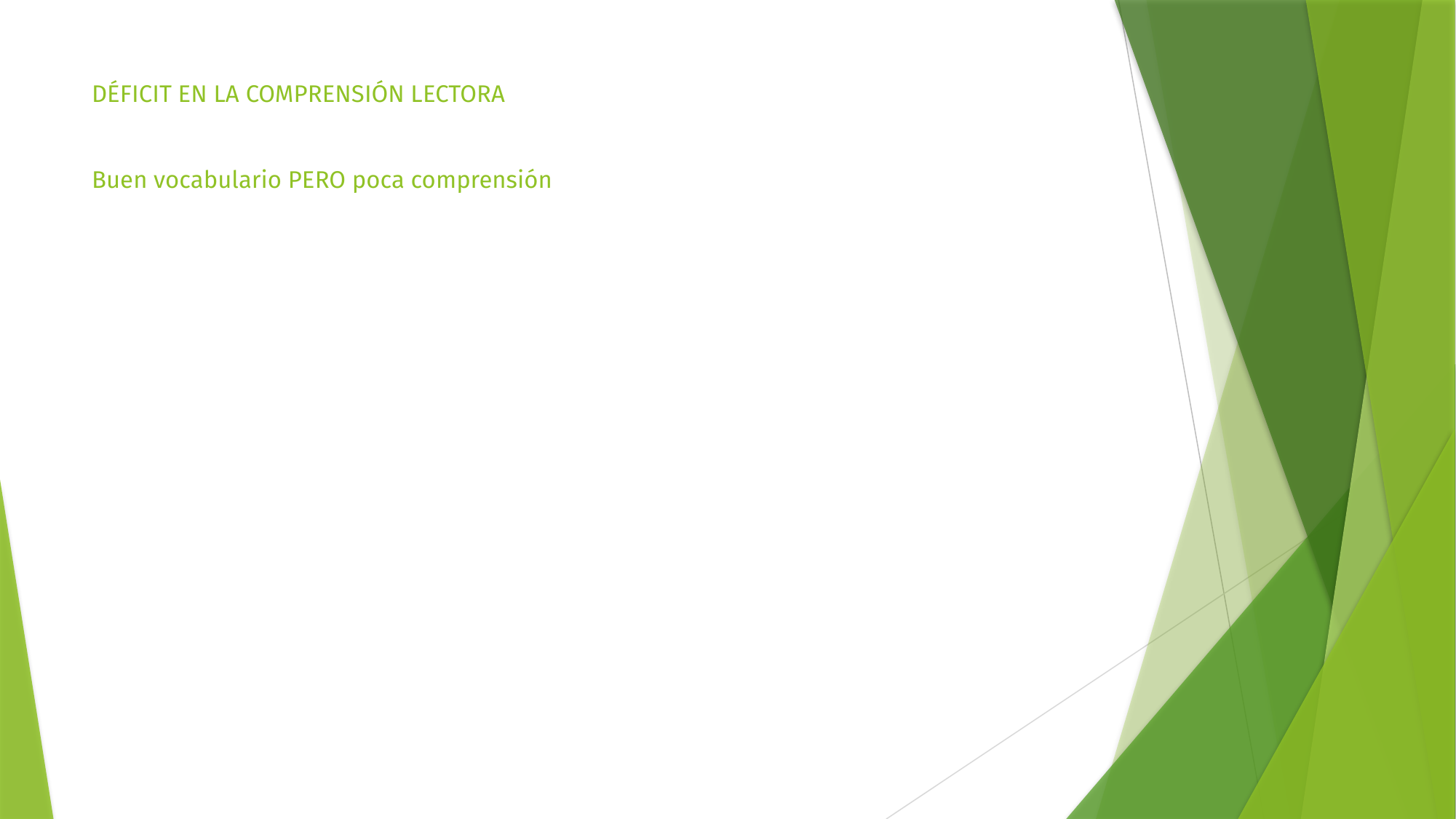

# DÉFICIT EN LA COMPRENSIÓN LECTORA Buen vocabulario PERO poca comprensión